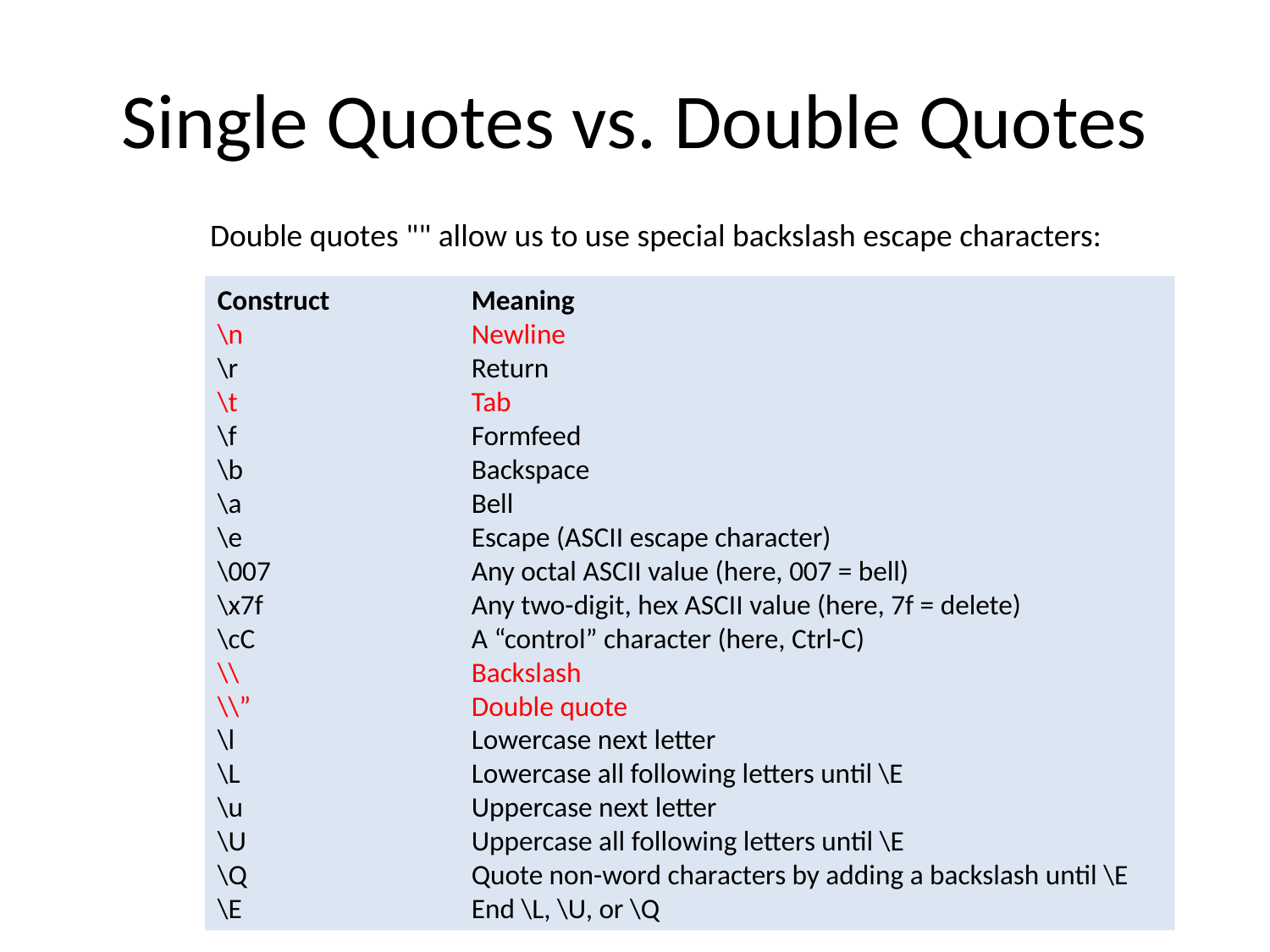

# Single Quotes vs. Double Quotes
Double quotes "" allow us to use special backslash escape characters:
Construct		Meaning
\n		Newline
\r		Return
\t		Tab
\f		Formfeed
\b		Backspace
\a		Bell
\e		Escape (ASCII escape character)
\007		Any octal ASCII value (here, 007 = bell)
\x7f		Any two-digit, hex ASCII value (here, 7f = delete)
\cC		A “control” character (here, Ctrl-C)
\\		Backslash
\\”		Double quote
\l		Lowercase next letter
\L		Lowercase all following letters until \E
\u		Uppercase next letter
\U		Uppercase all following letters until \E
\Q		Quote non-word characters by adding a backslash until \E
\E		End \L, \U, or \Q